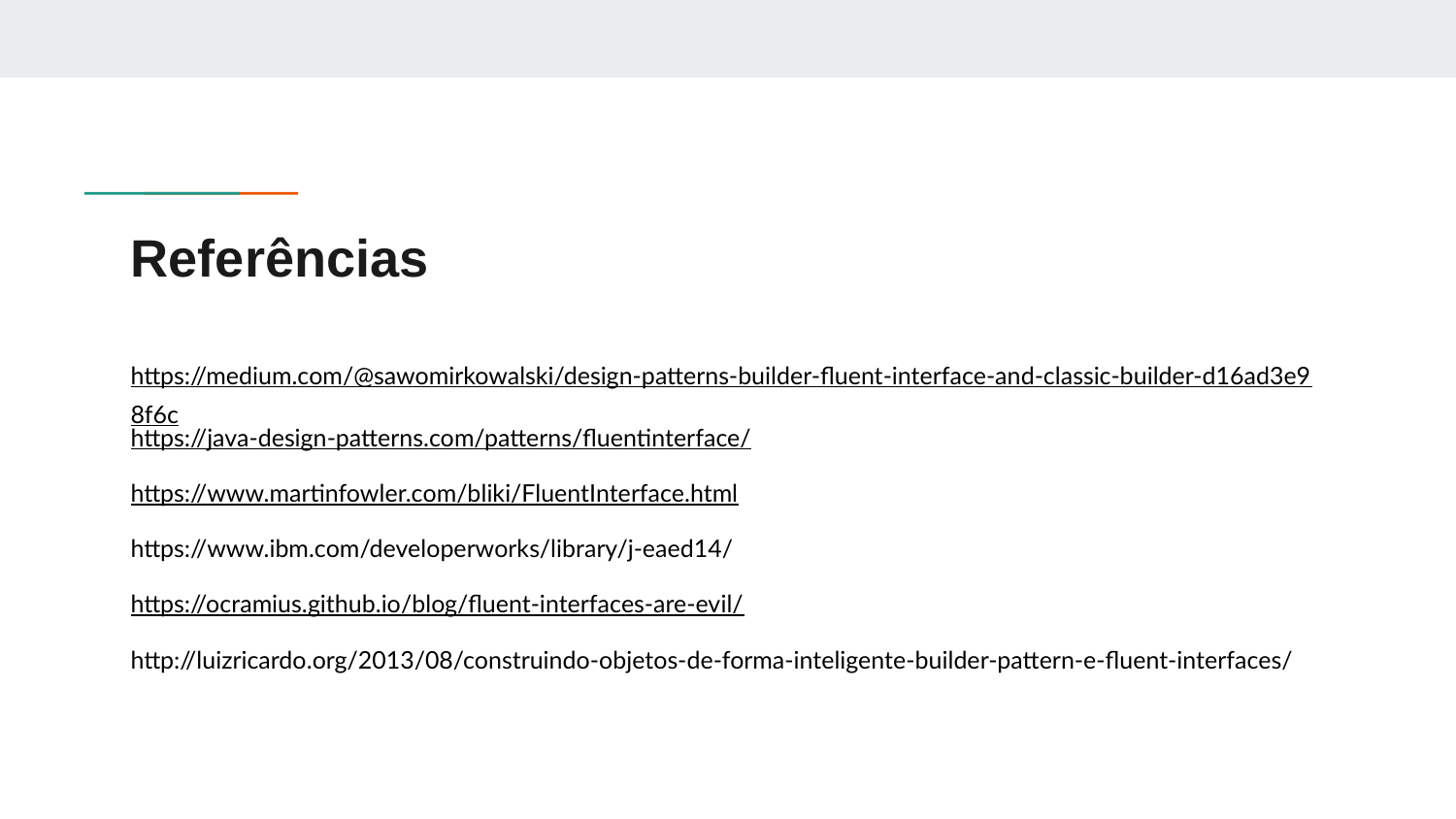

# Referências
https://medium.com/@sawomirkowalski/design-patterns-builder-fluent-interface-and-classic-builder-d16ad3e98f6c
https://java-design-patterns.com/patterns/fluentinterface/
https://www.martinfowler.com/bliki/FluentInterface.html
https://www.ibm.com/developerworks/library/j-eaed14/
https://ocramius.github.io/blog/fluent-interfaces-are-evil/
http://luizricardo.org/2013/08/construindo-objetos-de-forma-inteligente-builder-pattern-e-fluent-interfaces/